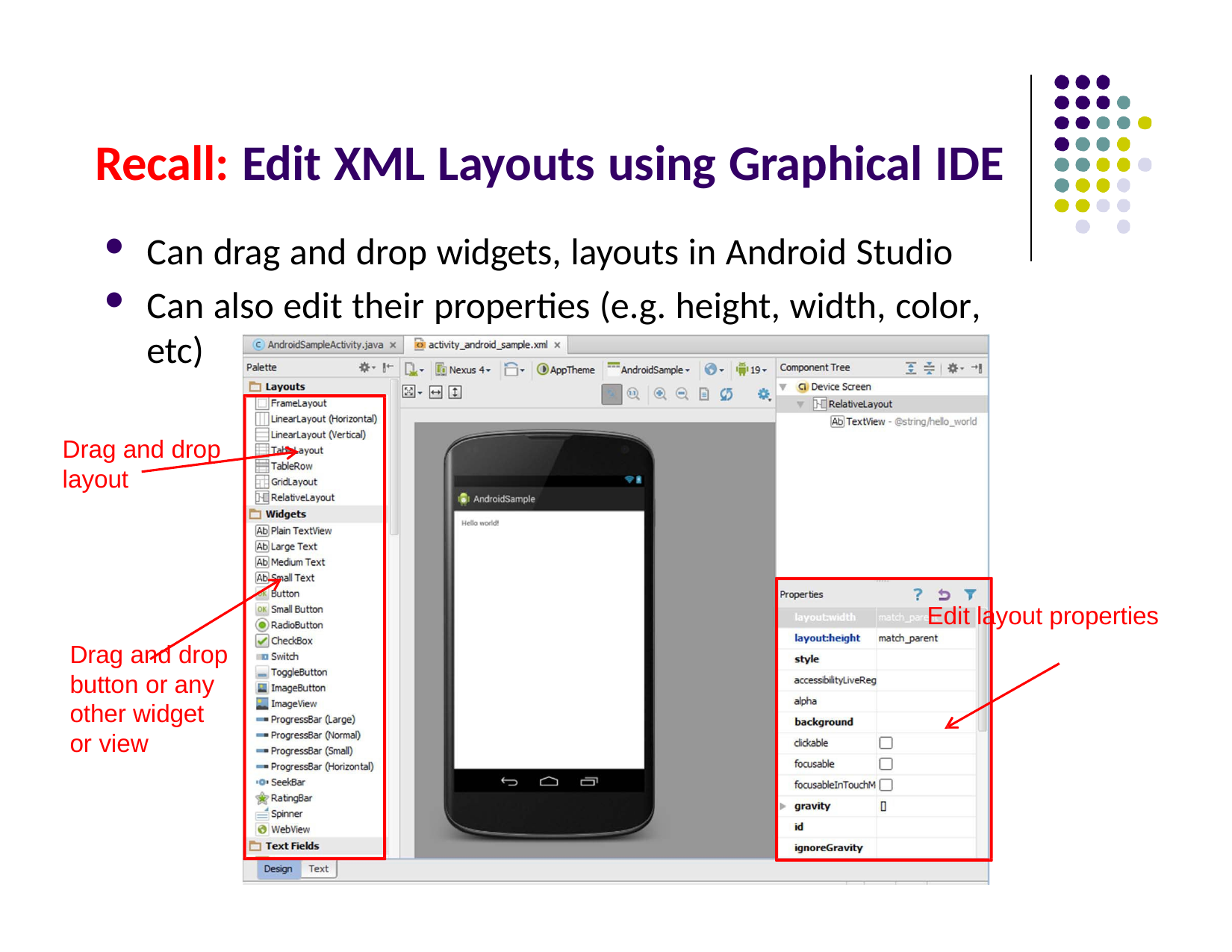

Recall: Edit XML Layouts using Graphical IDE
Can drag and drop widgets, layouts in Android Studio
Can also edit their properties (e.g. height, width, color, etc)

Drag and drop layout

Edit layout properties
Drag and drop button or any other widget or view